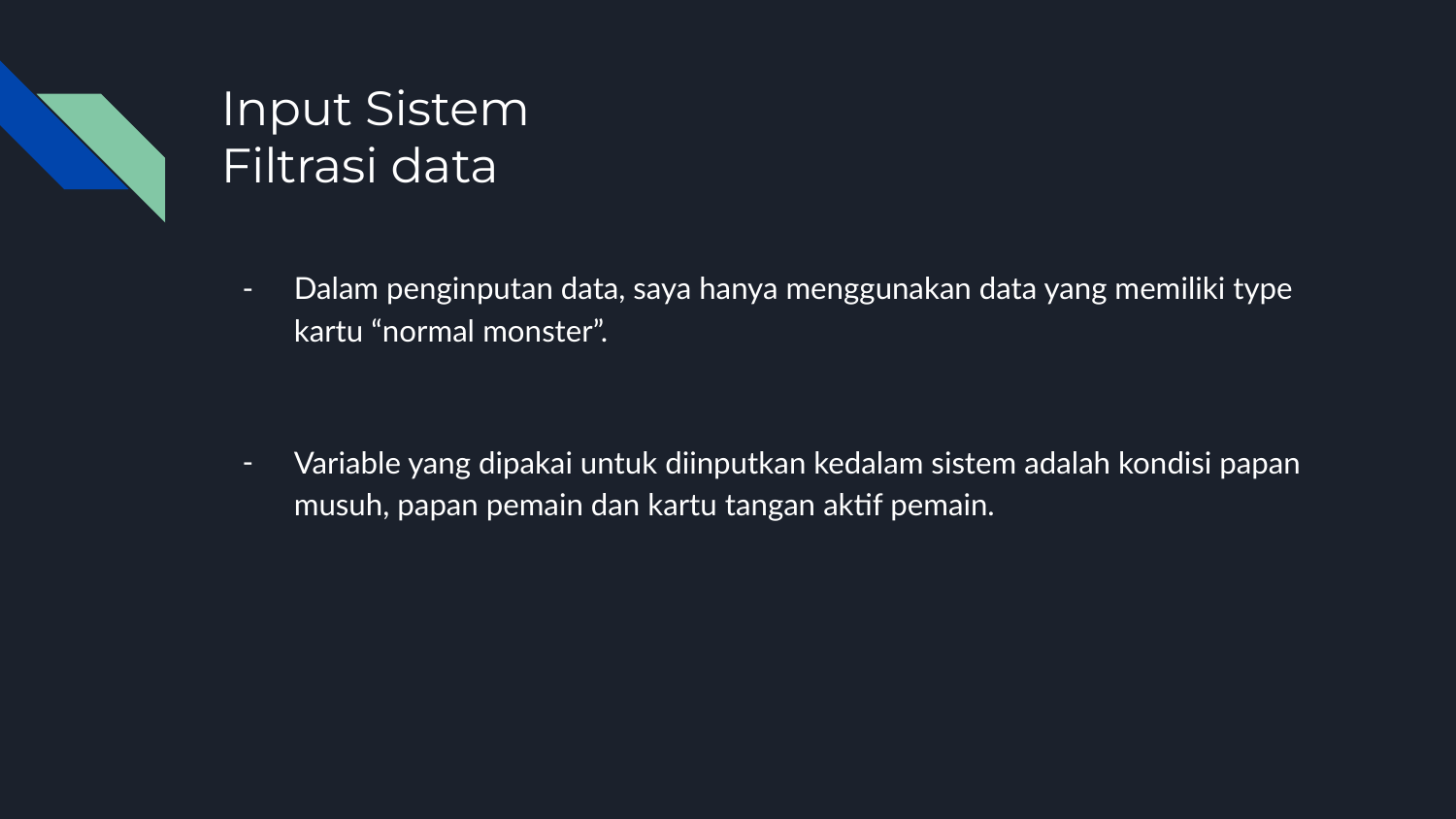

# Input Sistem
Filtrasi data
Dalam penginputan data, saya hanya menggunakan data yang memiliki type kartu “normal monster”.

Variable yang dipakai untuk diinputkan kedalam sistem adalah kondisi papan musuh, papan pemain dan kartu tangan aktif pemain.